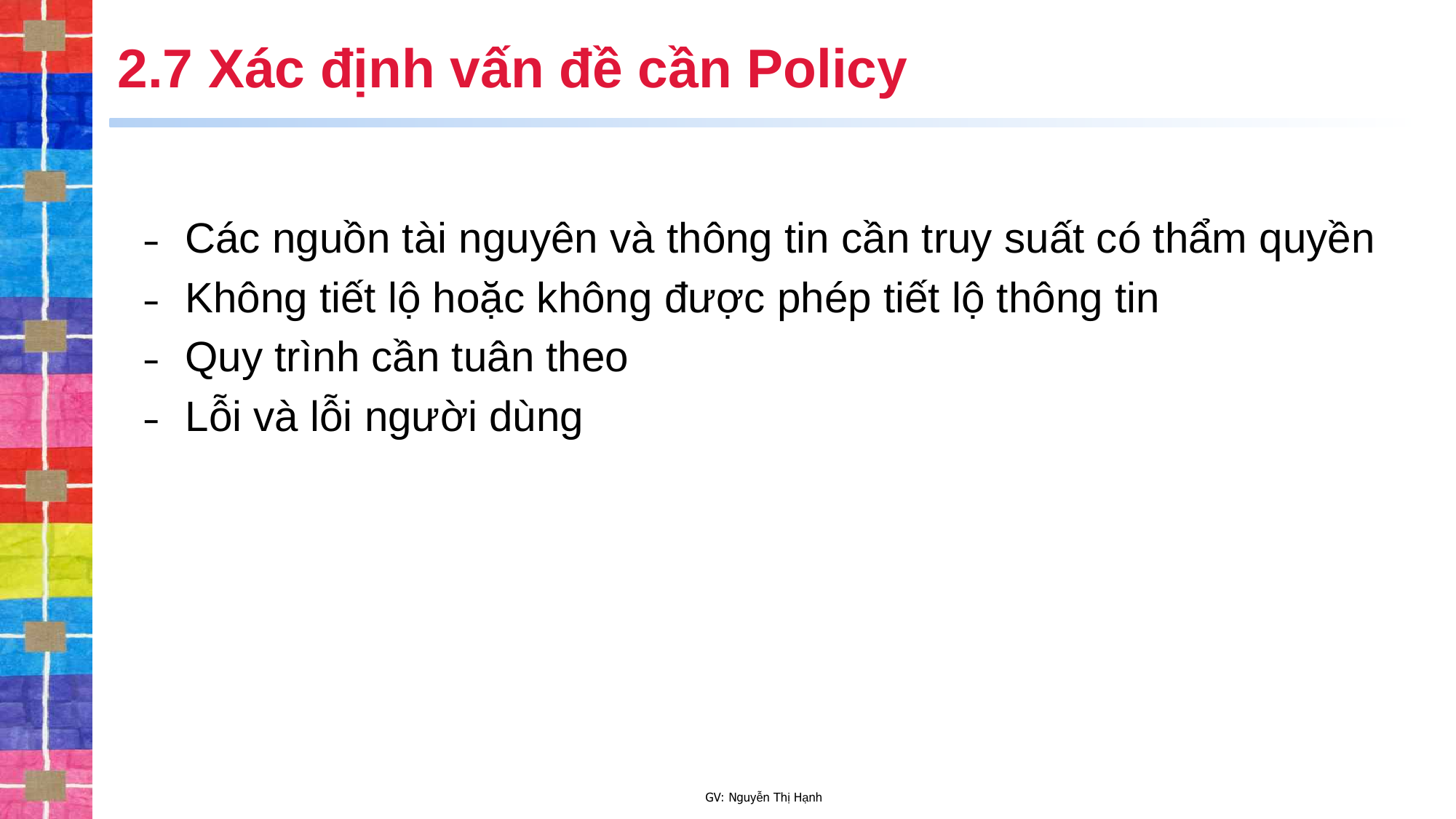

# 2.7 Xác định vấn đề cần Policy

Các nguồn tài nguyên và thông tin cần truy suất có thẩm quyền
Không tiết lộ hoặc không được phép tiết lộ thông tin
Quy trình cần tuân theo
Lỗi và lỗi người dùng

GV: Nguyễn Thị Hạnh